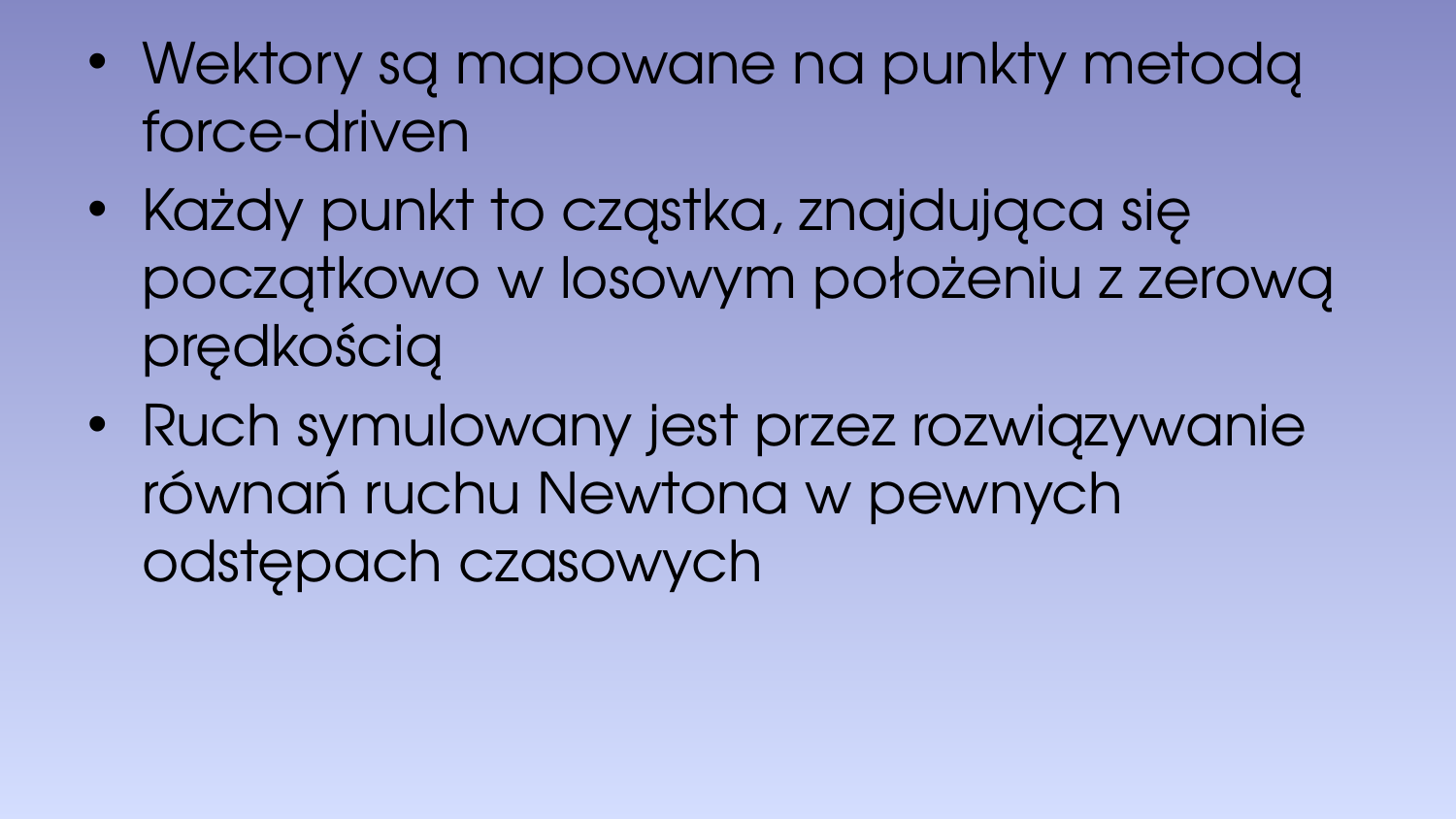

Wektory są mapowane na punkty metodą force-driven
Każdy punkt to cząstka, znajdująca się początkowo w losowym położeniu z zerową prędkością
Ruch symulowany jest przez rozwiązywanie równań ruchu Newtona w pewnych odstępach czasowych